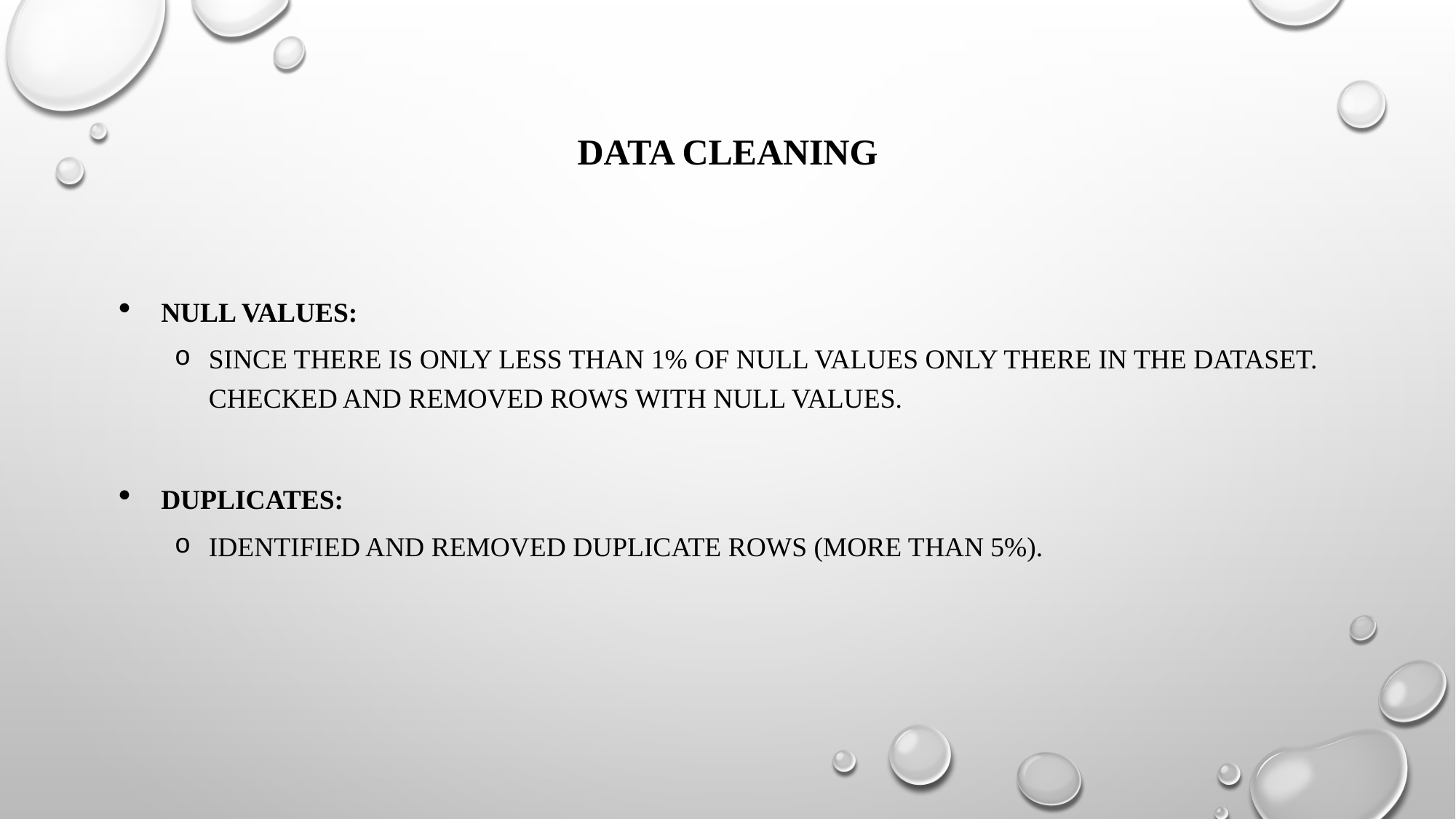

# Data Cleaning
Null Values:
Since there is only less than 1% of null values only there in the dataset. Checked and removed rows with null values.

Duplicates:
Identified and removed duplicate rows (more than 5%).